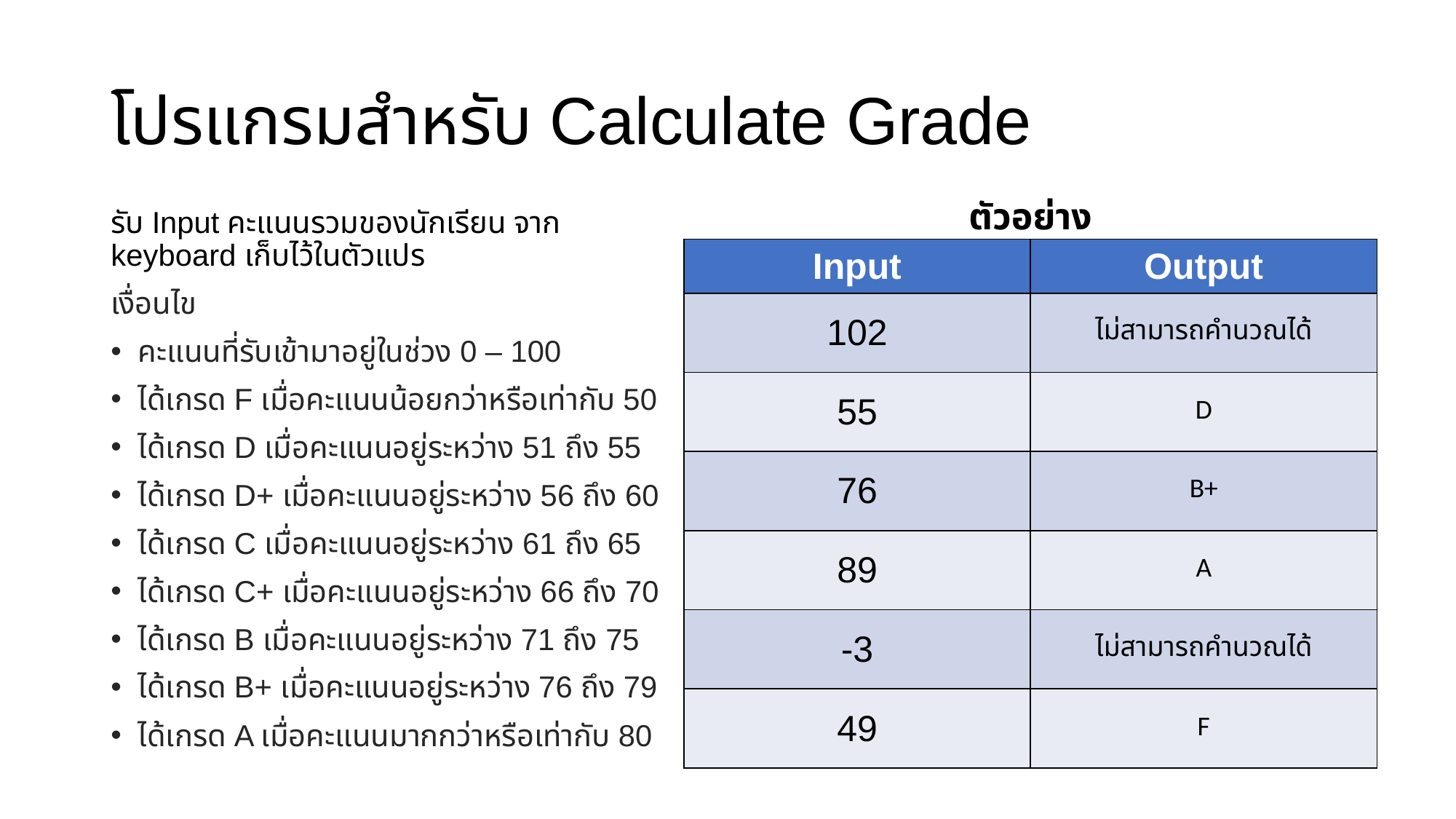

# โปรแกรมสำหรับ Calculate Grade
ตัวอย่าง
รับ Input คะแนนรวมของนักเรียน จาก keyboard เก็บไว้ในตัวแปร
เงื่อนไข
คะแนนที่รับเข้ามาอยู่ในช่วง 0 – 100
ได้เกรด F เมื่อคะแนนน้อยกว่าหรือเท่ากับ 50
ได้เกรด D เมื่อคะแนนอยู่ระหว่าง 51 ถึง 55
ได้เกรด D+ เมื่อคะแนนอยู่ระหว่าง 56 ถึง 60
ได้เกรด C เมื่อคะแนนอยู่ระหว่าง 61 ถึง 65
ได้เกรด C+ เมื่อคะแนนอยู่ระหว่าง 66 ถึง 70
ได้เกรด B เมื่อคะแนนอยู่ระหว่าง 71 ถึง 75
ได้เกรด B+ เมื่อคะแนนอยู่ระหว่าง 76 ถึง 79
ได้เกรด A เมื่อคะแนนมากกว่าหรือเท่ากับ 80
| Input | Output |
| --- | --- |
| 102 | ไม่สามารถคำนวณได้ |
| 55 | D |
| 76 | B+ |
| 89 | A |
| -3 | ไม่สามารถคำนวณได้ |
| 49 | F |